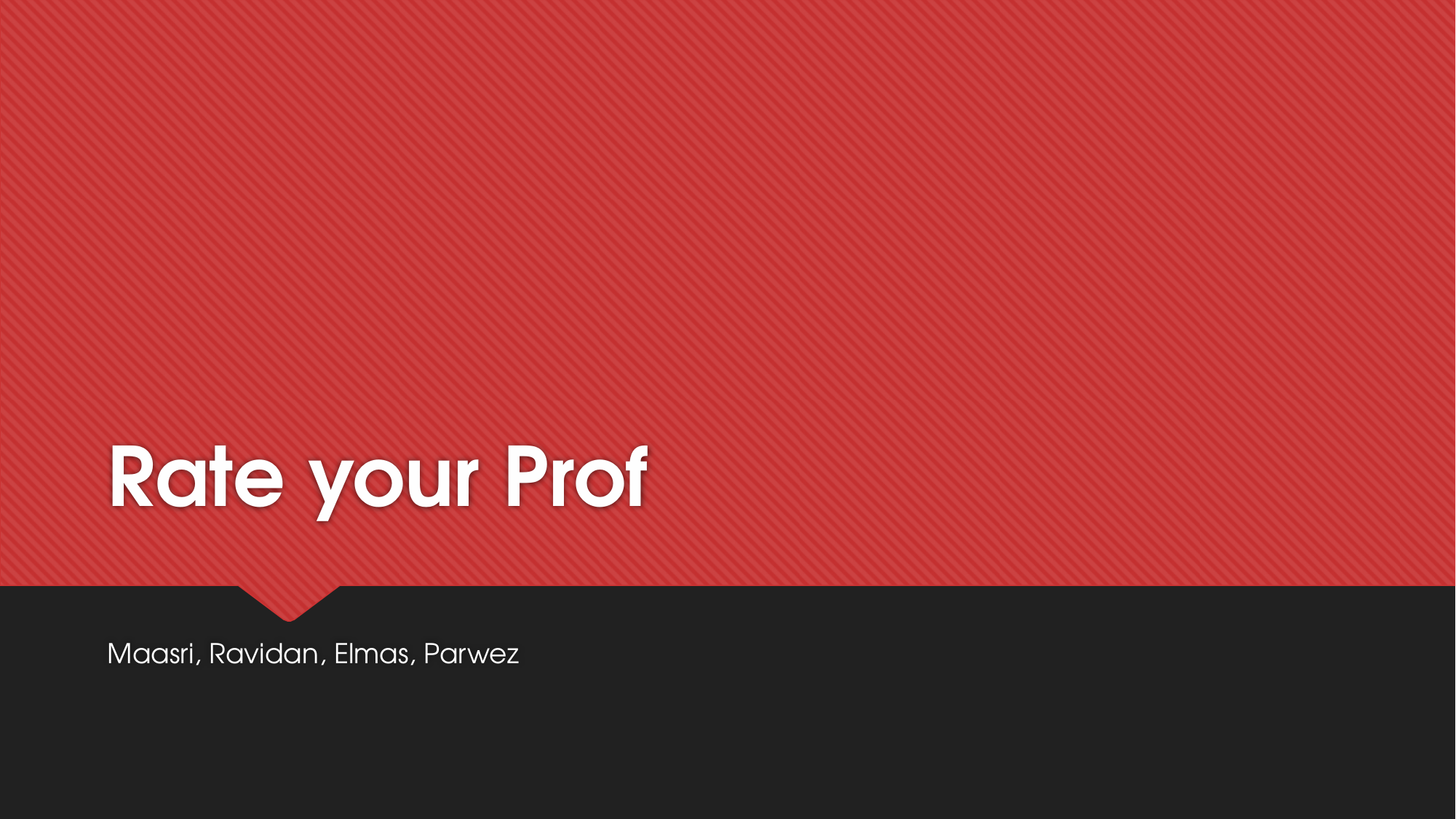

# Rate your Prof
Maasri, Ravidan, Elmas, Parwez